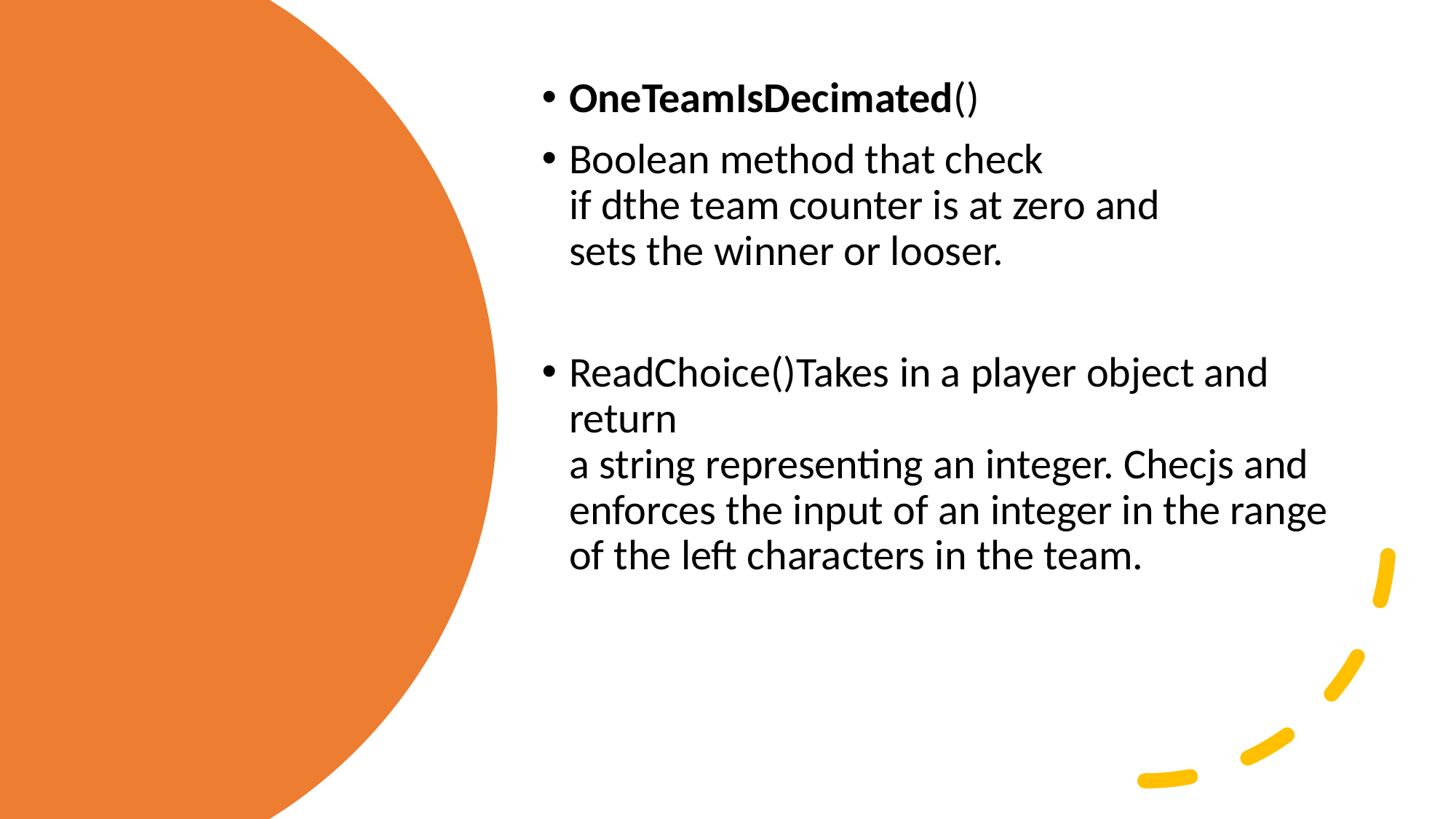

OneTeamIsDecimated()
Boolean method that check if dthe team counter is at zero and sets the winner or looser.

ReadChoice()Takes in a player object and return a string representing an integer. Checjs and enforces the input of an integer in the range of the left characters in the team.

#